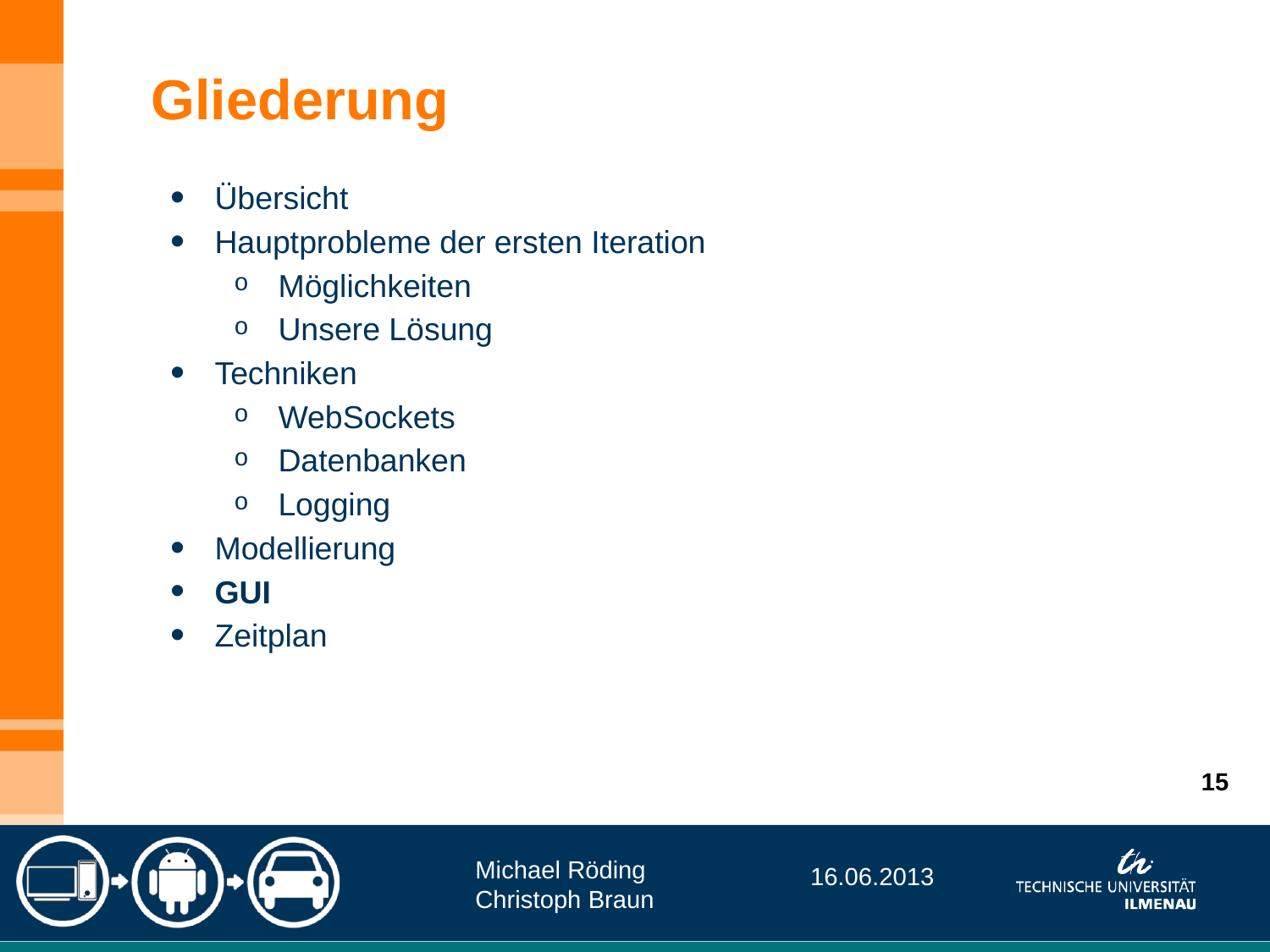

Gliederung
Übersicht
Hauptprobleme der ersten Iteration
Möglichkeiten
Unsere Lösung
Techniken
WebSockets
Datenbanken
Logging
Modellierung
GUI
Zeitplan

15

Michael Röding
Christoph Braun
16.06.2013